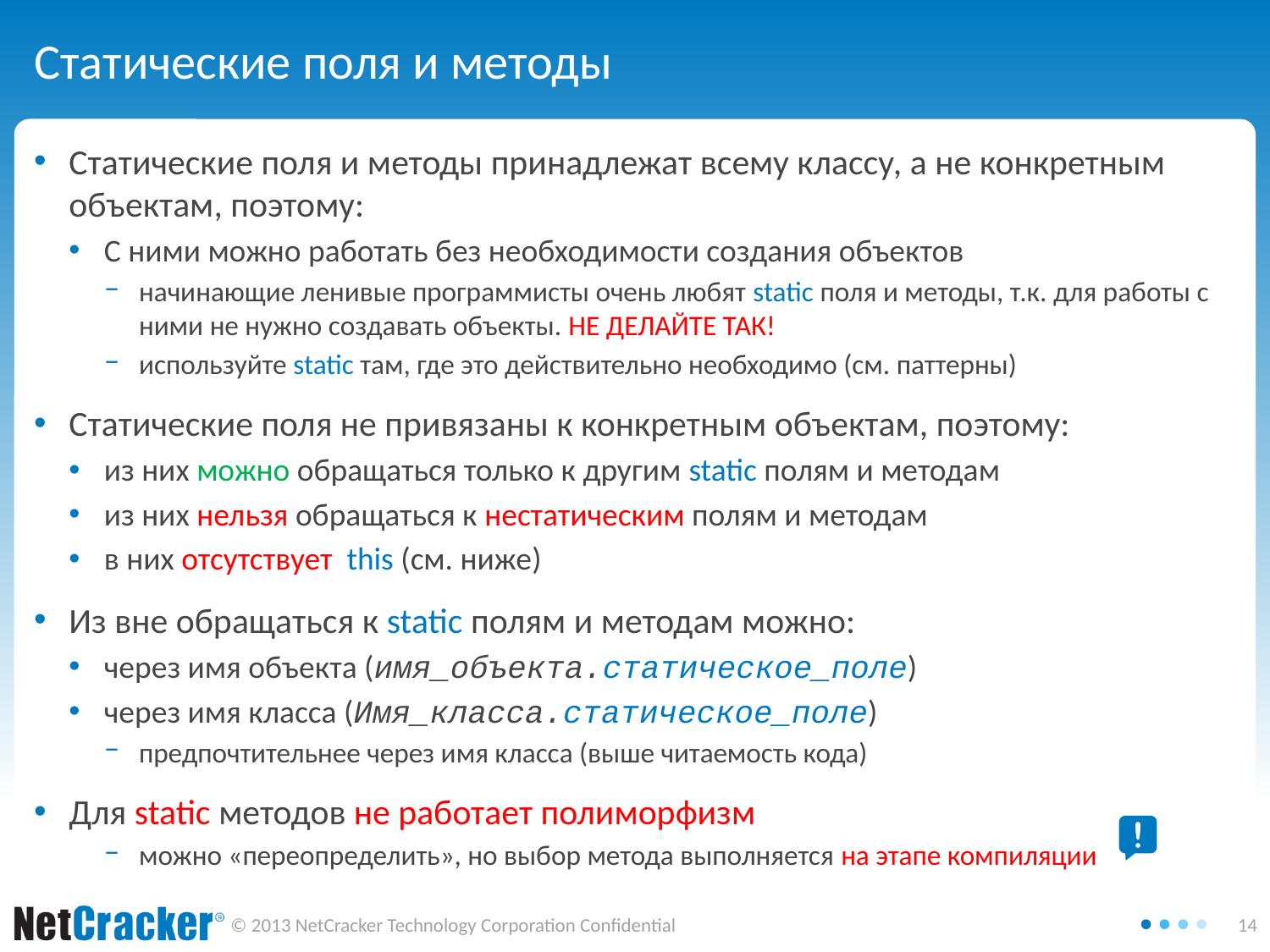

# Статические поля и методы
Статические поля и методы принадлежат всему классу, а не конкретным объектам, поэтому:
С ними можно работать без необходимости создания объектов
начинающие ленивые программисты очень любят static поля и методы, т.к. для работы с ними не нужно создавать объекты. НЕ ДЕЛАЙТЕ ТАК!
используйте static там, где это действительно необходимо (см. паттерны)
Статические поля не привязаны к конкретным объектам, поэтому:
из них можно обращаться только к другим static полям и методам
из них нельзя обращаться к нестатическим полям и методам
в них отсутствует  this (см. ниже)
Из вне обращаться к static полям и методам можно:
через имя объекта (имя_объекта.статическое_поле)
через имя класса (Имя_класса.статическое_поле)
предпочтительнее через имя класса (выше читаемость кода)
Для static методов не работает полиморфизм
можно «переопределить», но выбор метода выполняется на этапе компиляции